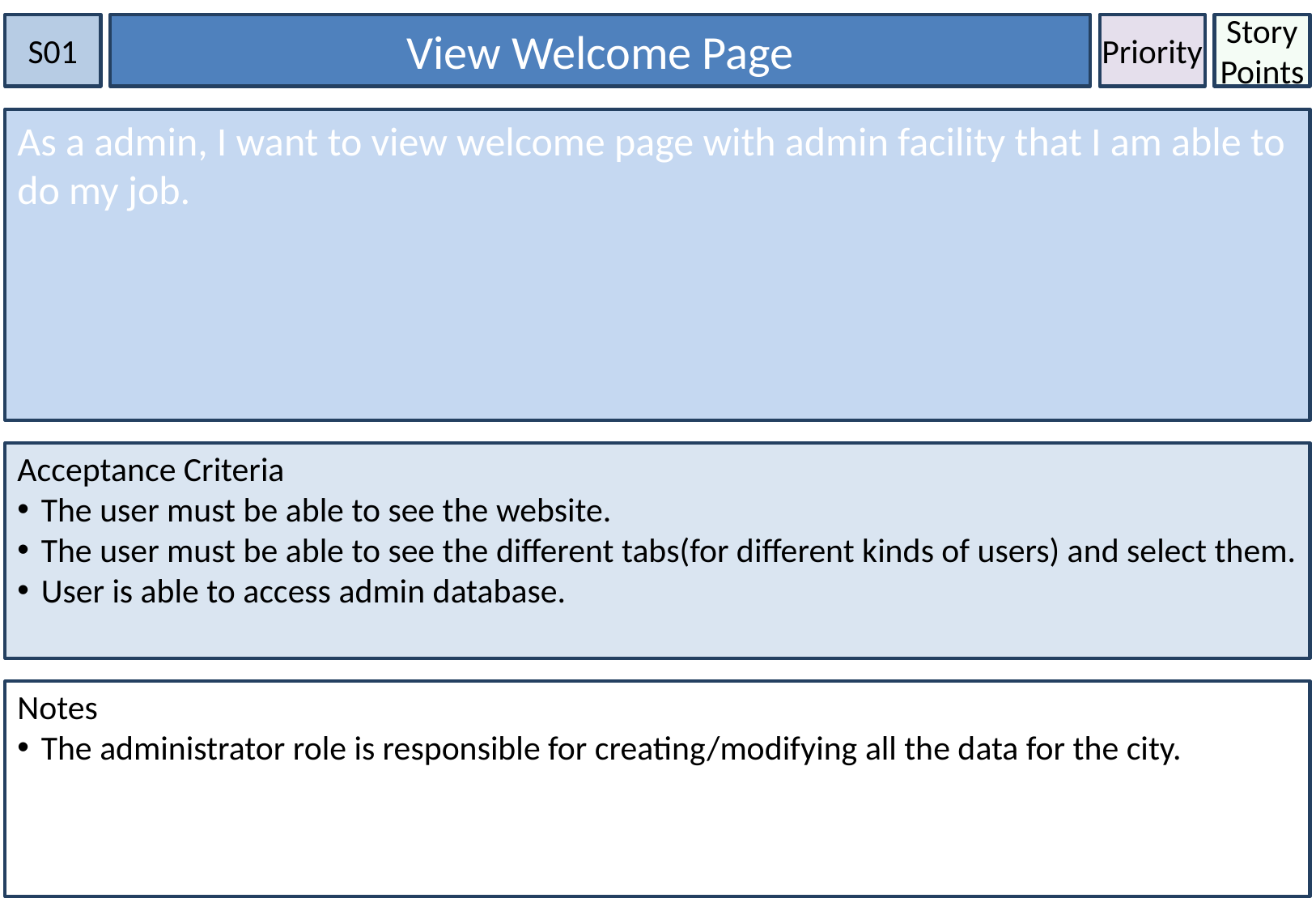

S01
View Welcome Page
Priority
Story Points
As a admin, I want to view welcome page with admin facility that I am able to do my job.
Acceptance Criteria
The user must be able to see the website.
The user must be able to see the different tabs(for different kinds of users) and select them.
User is able to access admin database.

Notes
The administrator role is responsible for creating/modifying all the data for the city.